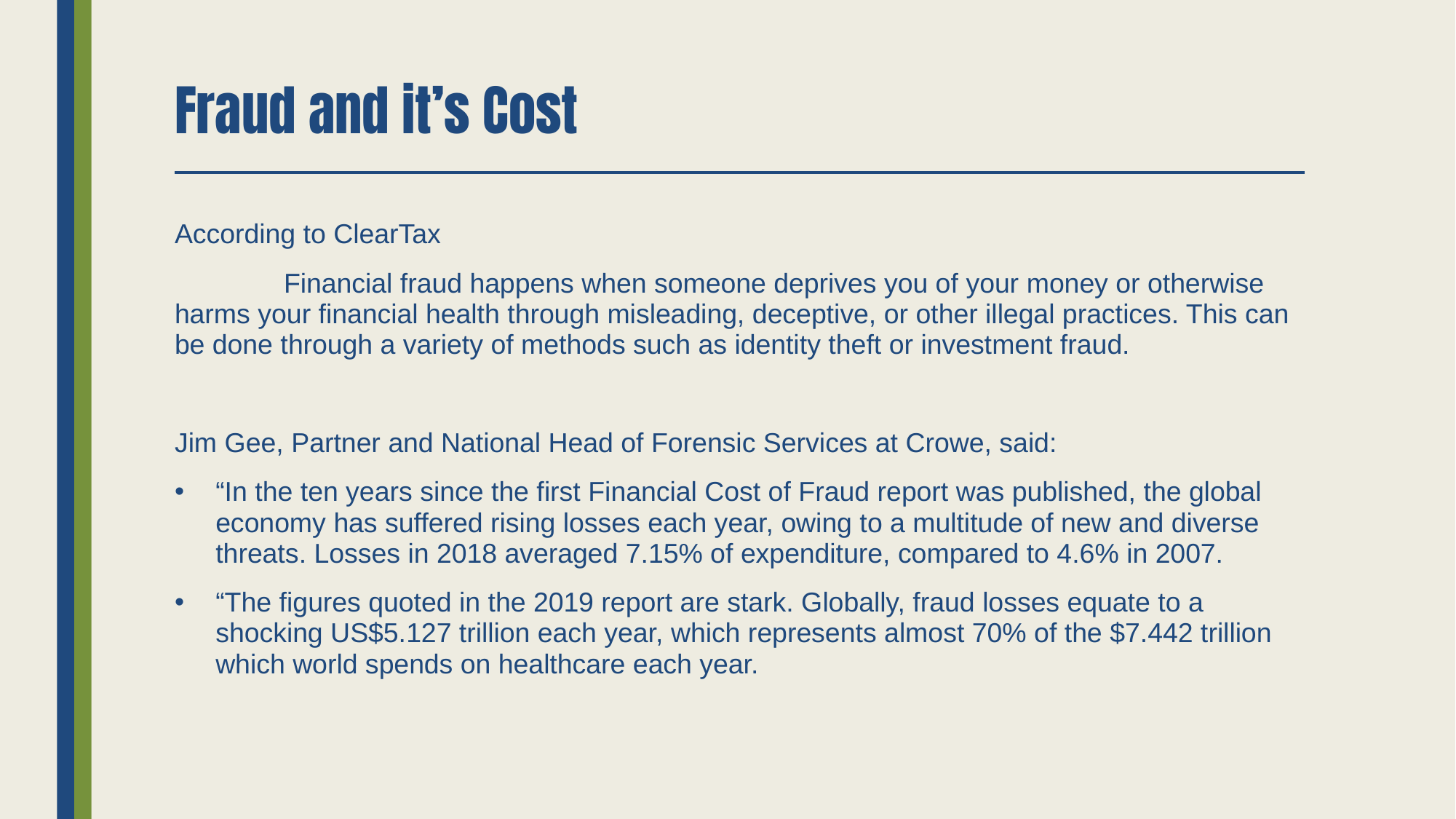

# Fraud and it’s Cost
According to ClearTax
	Financial fraud happens when someone deprives you of your money or otherwise harms your financial health through misleading, deceptive, or other illegal practices. This can be done through a variety of methods such as identity theft or investment fraud.

Jim Gee, Partner and National Head of Forensic Services at Crowe, said:
“In the ten years since the first Financial Cost of Fraud report was published, the global economy has suffered rising losses each year, owing to a multitude of new and diverse threats. Losses in 2018 averaged 7.15% of expenditure, compared to 4.6% in 2007.
“The figures quoted in the 2019 report are stark. Globally, fraud losses equate to a shocking US$5.127 trillion each year, which represents almost 70% of the $7.442 trillion which world spends on healthcare each year.